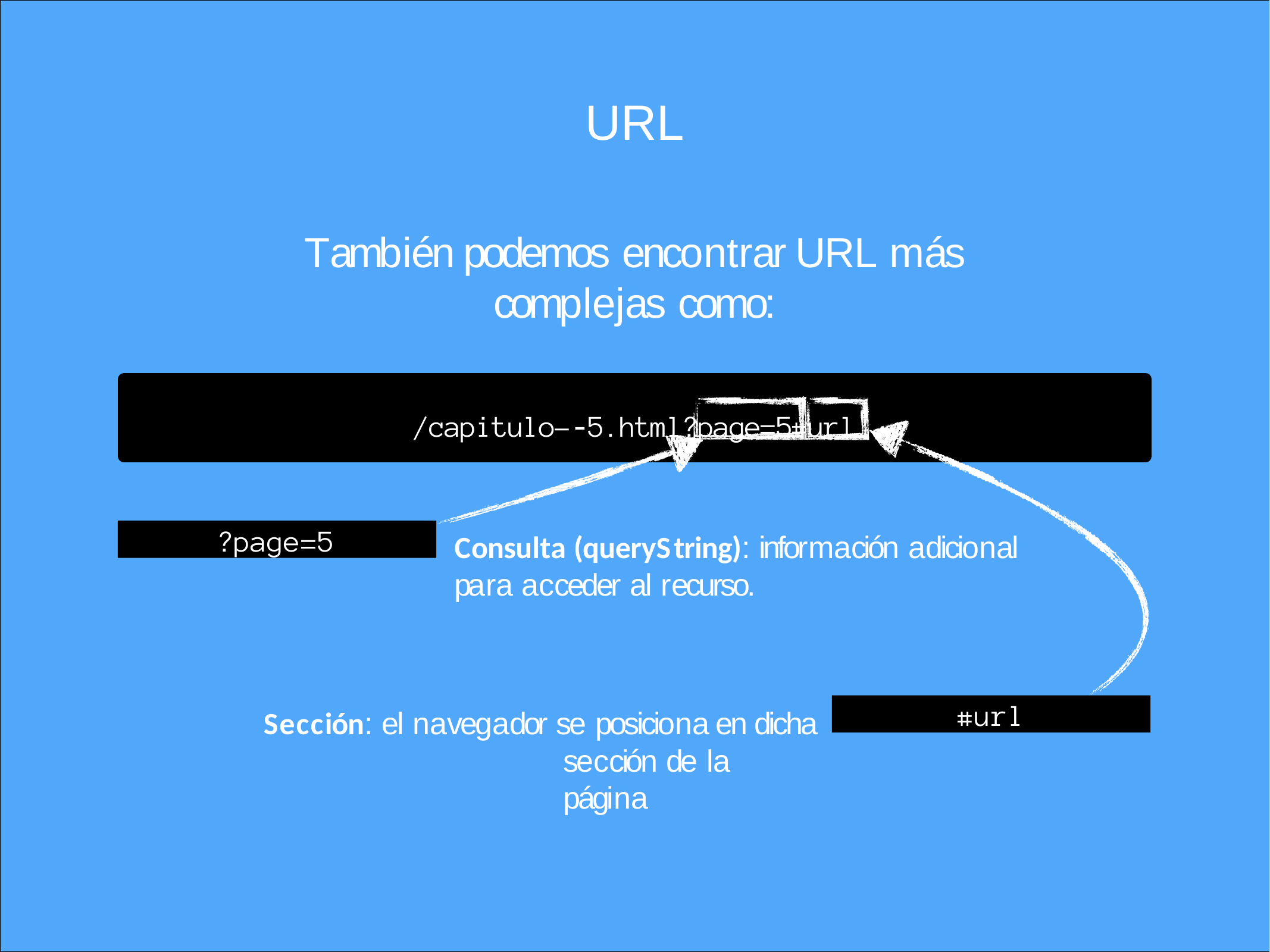

URL

También podemos encontrar URL más complejas como:

/capitulo-­‐5.html?page=5#url

?page=5
Consulta (queryString): información adicional para acceder al recurso.
#url
Sección: el navegador se posiciona en dicha
sección de la página